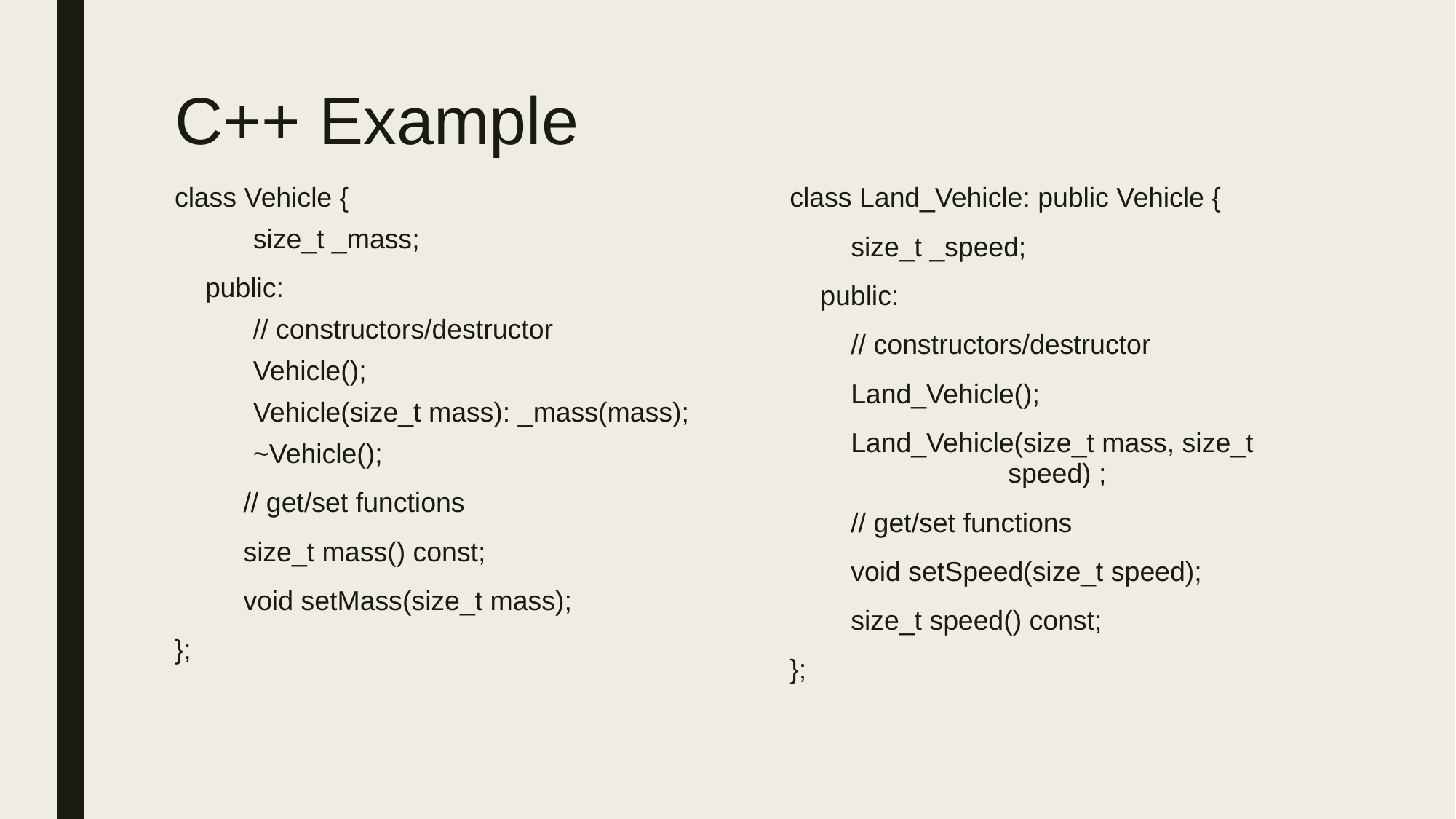

# C++ Example
class Vehicle {
  size_t _mass;
    public:
  // constructors/destructor
  Vehicle();
  Vehicle(size_t mass): _mass(mass);
  ~Vehicle();
         // get/set functions
         size_t mass() const;
         void setMass(size_t mass);
};
class Land_Vehicle: public Vehicle {
        size_t _speed;
    public:
        // constructors/destructor
        Land_Vehicle();
        Land_Vehicle(size_t mass, size_t 		speed) ;
        // get/set functions
        void setSpeed(size_t speed);
        size_t speed() const;
};